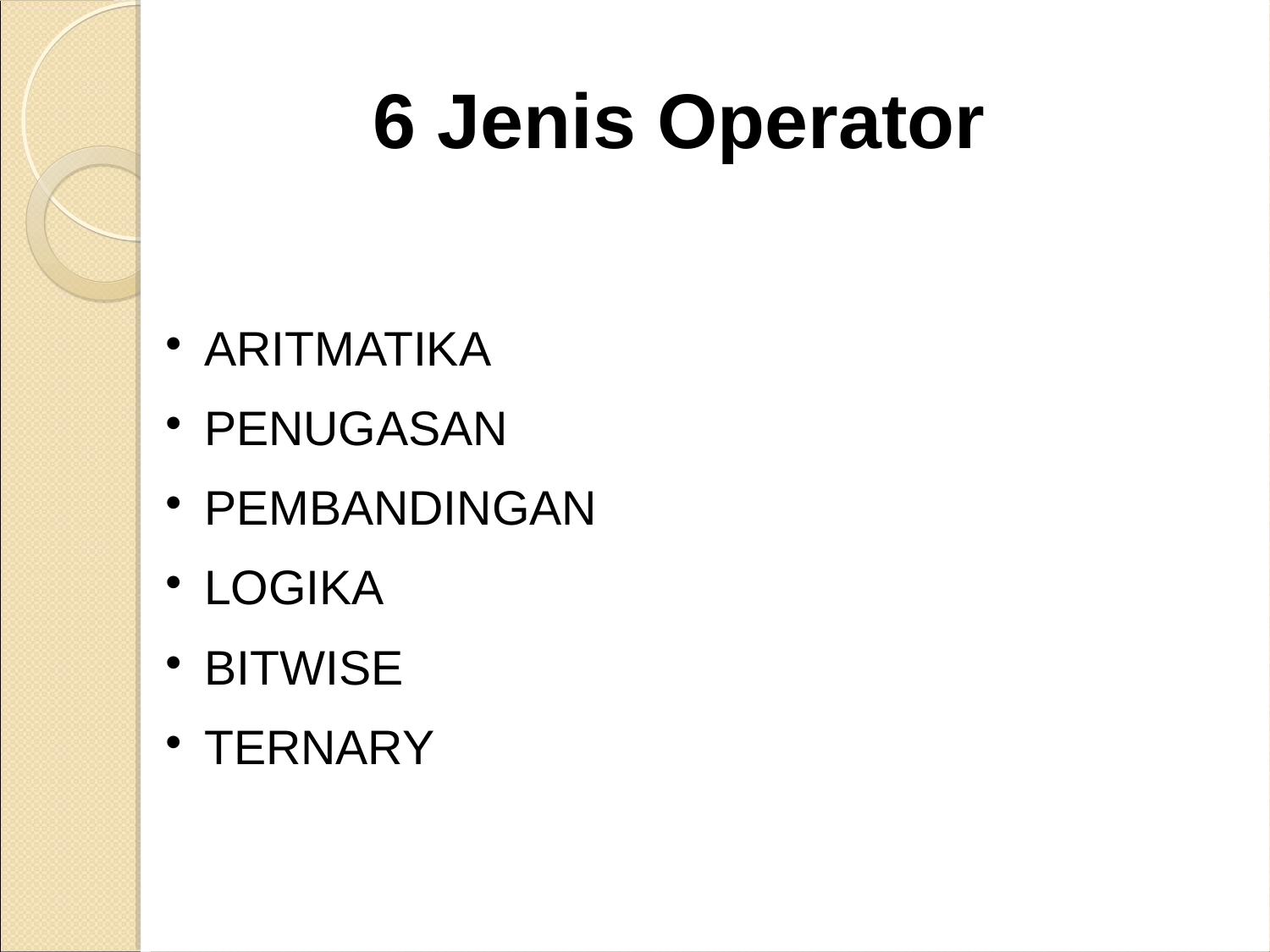

6 Jenis Operator
ARITMATIKA
PENUGASAN
PEMBANDINGAN
LOGIKA
BITWISE
TERNARY